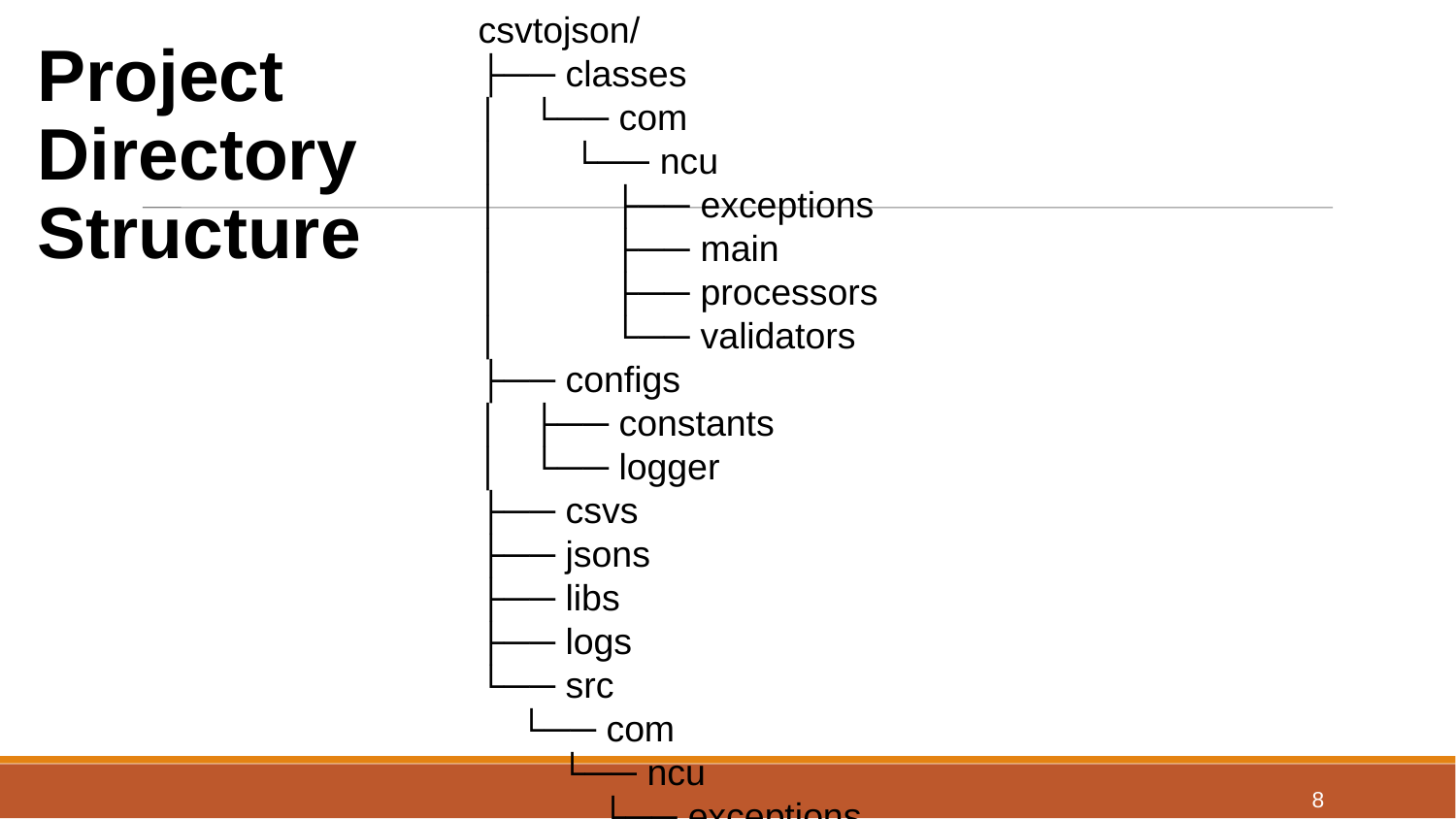

csvtojson/
├── classes
│   └── com
│       └── ncu
│           ├── exceptions
│           ├── main
│           ├── processors
│           └── validators
├── configs
│   ├── constants
│   └── logger
├── csvs
├── jsons
├── libs
├── logs
└── src
    └── com
        └── ncu
            ├── exceptions
            ├── main
            ├── processors
            └── validators
Project Directory Structure
8